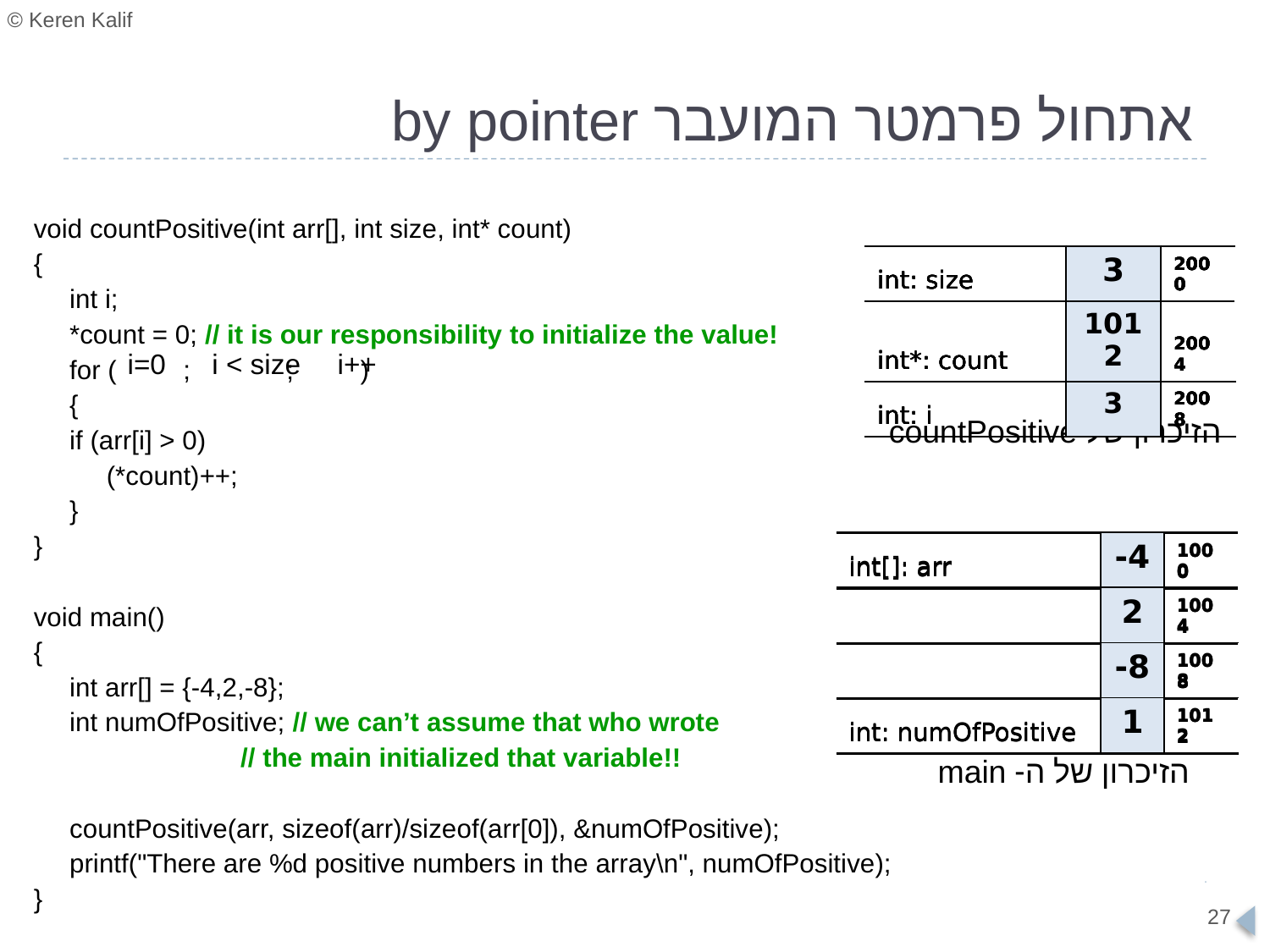

# אתחול פרמטר המועבר by pointer
void countPositive(int arr[], int size, int* count)
{
	int i;
	*count = 0; // it is our responsibility to initialize the value!
	for (         ;             ;         )
	{
		if (arr[i] > 0)
		     (*count)++;
	}
}

void main()
{
	int arr[] = {-4,2,-8};
	int numOfPositive; // we can’t assume that who wrote
	    		       // the main initialized that variable!!

	countPositive(arr, sizeof(arr)/sizeof(arr[0]), &numOfPositive);
	printf("There are %d positive numbers in the array\n", numOfPositive);
}
| int: size | 3 | 2000 |
| --- | --- | --- |
| int\*: count | 1012 | 2004 |
| int: i | ??? | 2008 |
| int: size | 3 | 2000 |
| --- | --- | --- |
| int\*: count | 1012 | 2004 |
| int: i | 0 | 2008 |
| int: size | 3 | 2000 |
| --- | --- | --- |
| int\*: count | 1012 | 2004 |
| int: i | 1 | 2008 |
| int: size | 3 | 2000 |
| --- | --- | --- |
| int\*: count | 1012 | 2004 |
| int: i | 2 | 2008 |
| int: size | 3 | 2000 |
| --- | --- | --- |
| int\*: count | 1012 | 2004 |
| int: i | 3 | 2008 |
i=0
i < size
i++
הזיכרון של countPositive
| int[]: arr | -4 | 1000 |
| --- | --- | --- |
|  | 2 | 1004 |
|  | -8 | 1008 |
| int: numOfPositive | 1 | 1012 |
| int[]: arr | -4 | 1000 |
| --- | --- | --- |
|  | 2 | 1004 |
|  | -8 | 1008 |
| int: numOfPositive | ? | 1012 |
| int[]: arr | -4 | 1000 |
| --- | --- | --- |
|  | 2 | 1004 |
|  | -8 | 1008 |
| int: numOfPositive | 0 | 1012 |
הזיכרון של ה- main